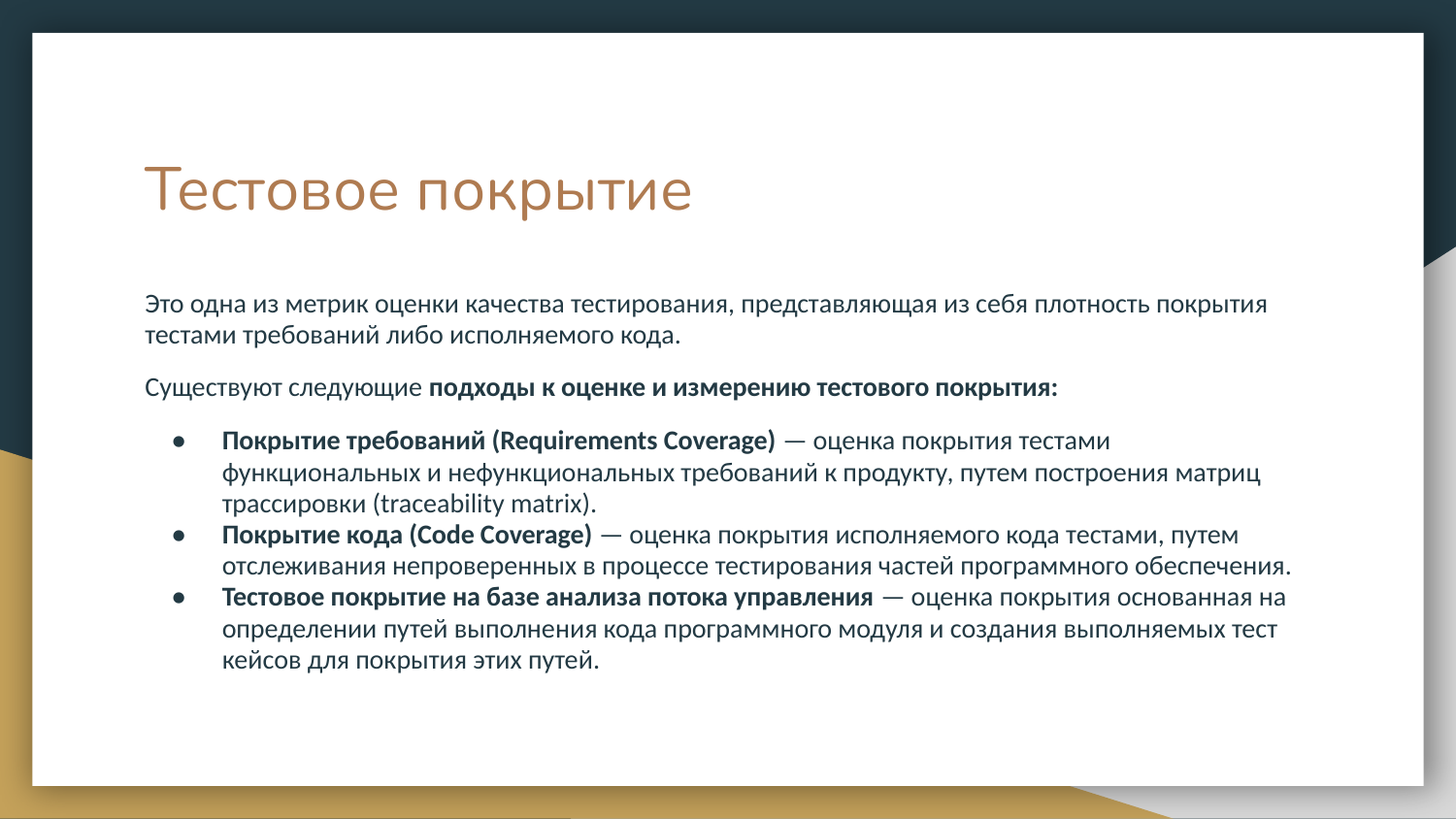

# Тестовое покрытие
Это одна из метрик оценки качества тестирования, представляющая из себя плотность покрытия тестами требований либо исполняемого кода.
Существуют следующие подходы к оценке и измерению тестового покрытия:
Покрытие требований (Requirements Coverage) — оценка покрытия тестами функциональных и нефункциональных требований к продукту, путем построения матриц трассировки (traceability matrix).
Покрытие кода (Code Coverage) — оценка покрытия исполняемого кода тестами, путем отслеживания непроверенных в процессе тестирования частей программного обеспечения.
Тестовое покрытие на базе анализа потока управления — оценка покрытия основанная на определении путей выполнения кода программного модуля и создания выполняемых тест кейсов для покрытия этих путей.